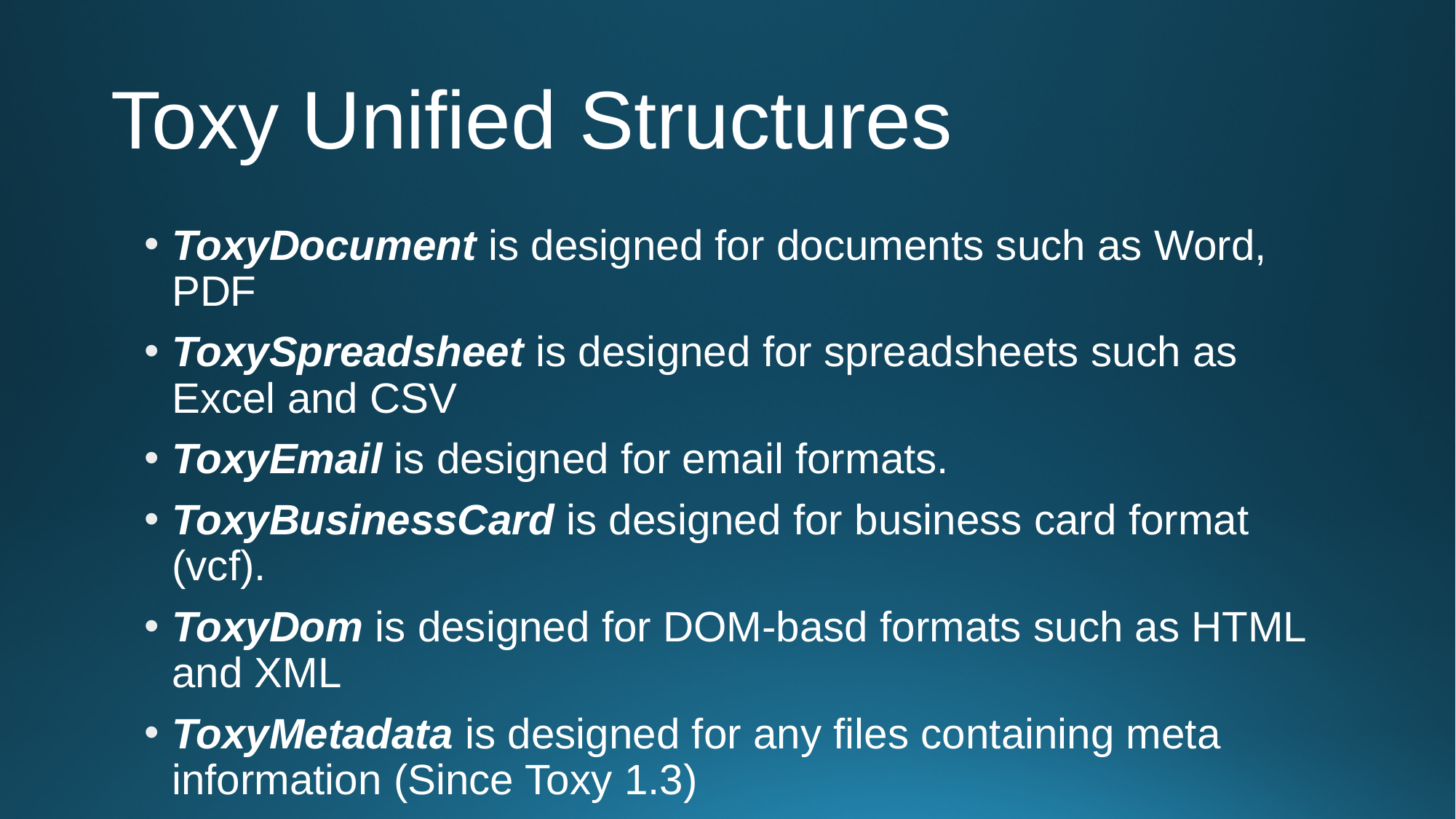

# Toxy Unified Structures
ToxyDocument is designed for documents such as Word, PDF
ToxySpreadsheet is designed for spreadsheets such as Excel and CSV
ToxyEmail is designed for email formats.
ToxyBusinessCard is designed for business card format (vcf).
ToxyDom is designed for DOM-basd formats such as HTML and XML
ToxyMetadata is designed for any files containing meta information (Since Toxy 1.3)